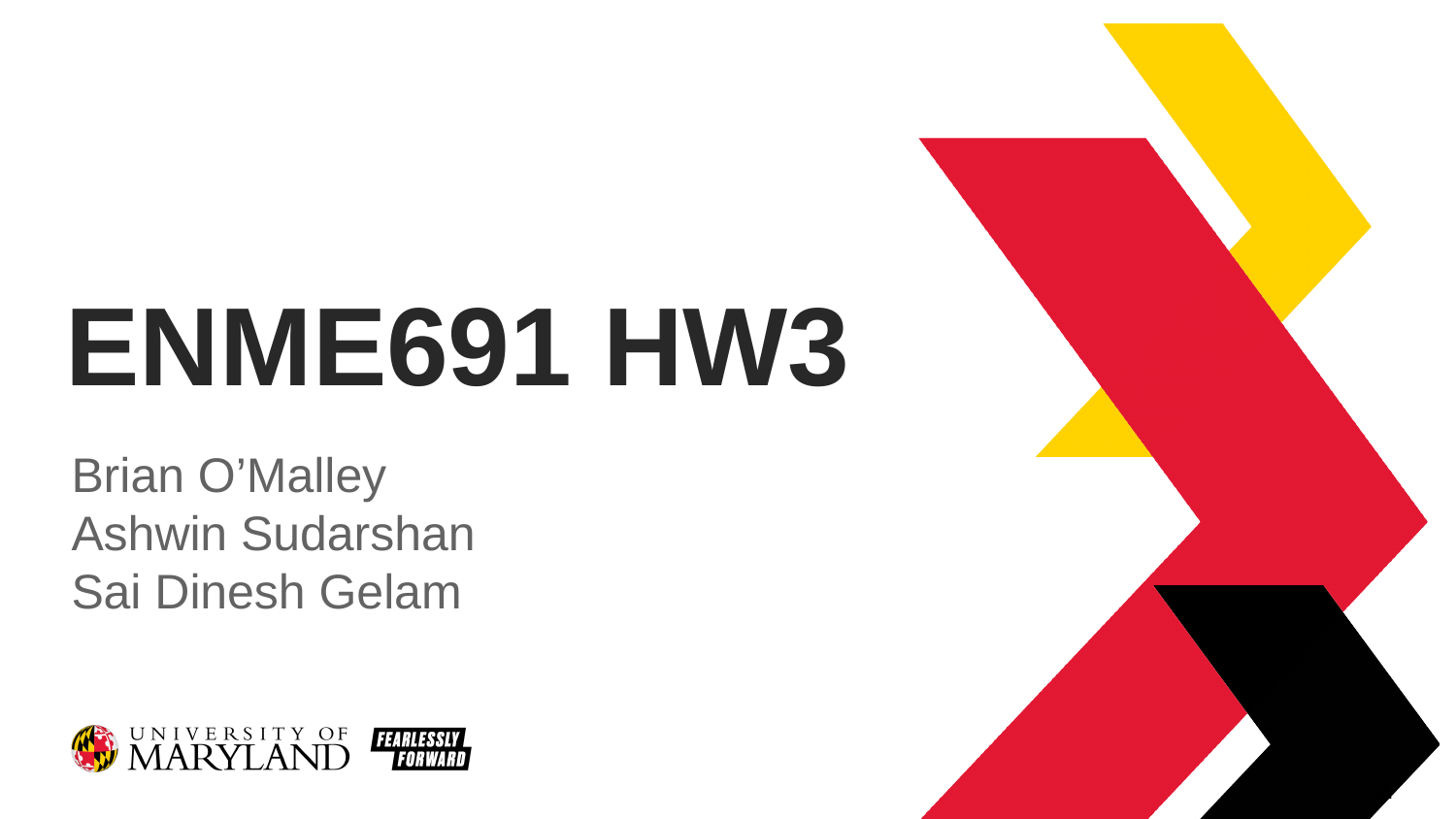

# ENME691 HW3
Brian O’Malley
Ashwin Sudarshan
Sai Dinesh Gelam
1